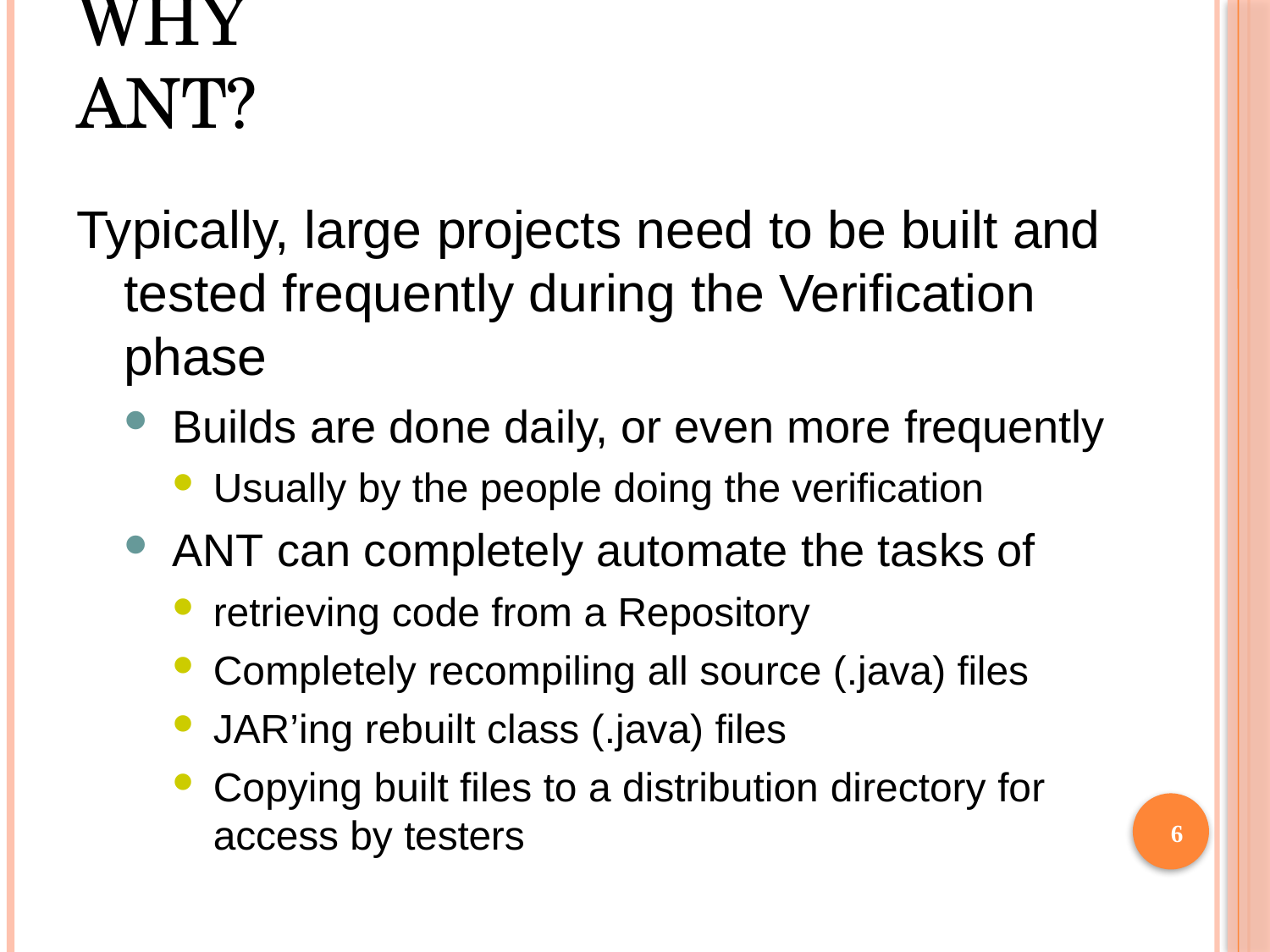

# Why	ANT?
Typically, large projects need to be built and tested frequently during the Verification phase
Builds are done daily, or even more frequently
Usually by the people doing the verification
ANT can completely automate the tasks of
retrieving code from a Repository
Completely recompiling all source (.java) files
JAR’ing rebuilt class (.java) files
Copying built files to a distribution directory for access by testers
6